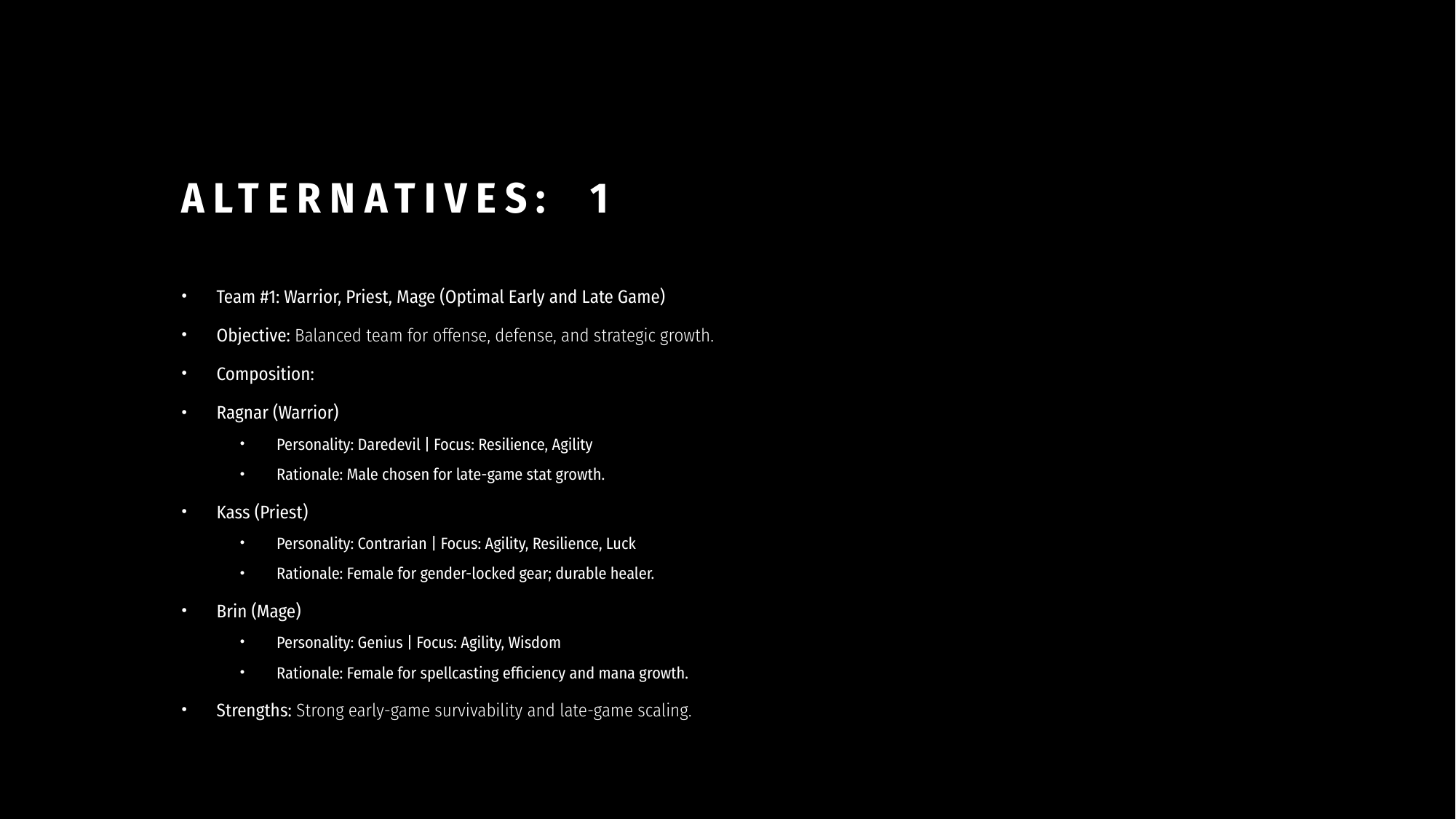

# Alternatives:  1
Team #1: Warrior, Priest, Mage (Optimal Early and Late Game)
Objective: Balanced team for offense, defense, and strategic growth.
Composition:
Ragnar (Warrior)
Personality: Daredevil | Focus: Resilience, Agility
Rationale: Male chosen for late-game stat growth.
Kass (Priest)
Personality: Contrarian | Focus: Agility, Resilience, Luck
Rationale: Female for gender-locked gear; durable healer.
Brin (Mage)
Personality: Genius | Focus: Agility, Wisdom
Rationale: Female for spellcasting efficiency and mana growth.
Strengths: Strong early-game survivability and late-game scaling.